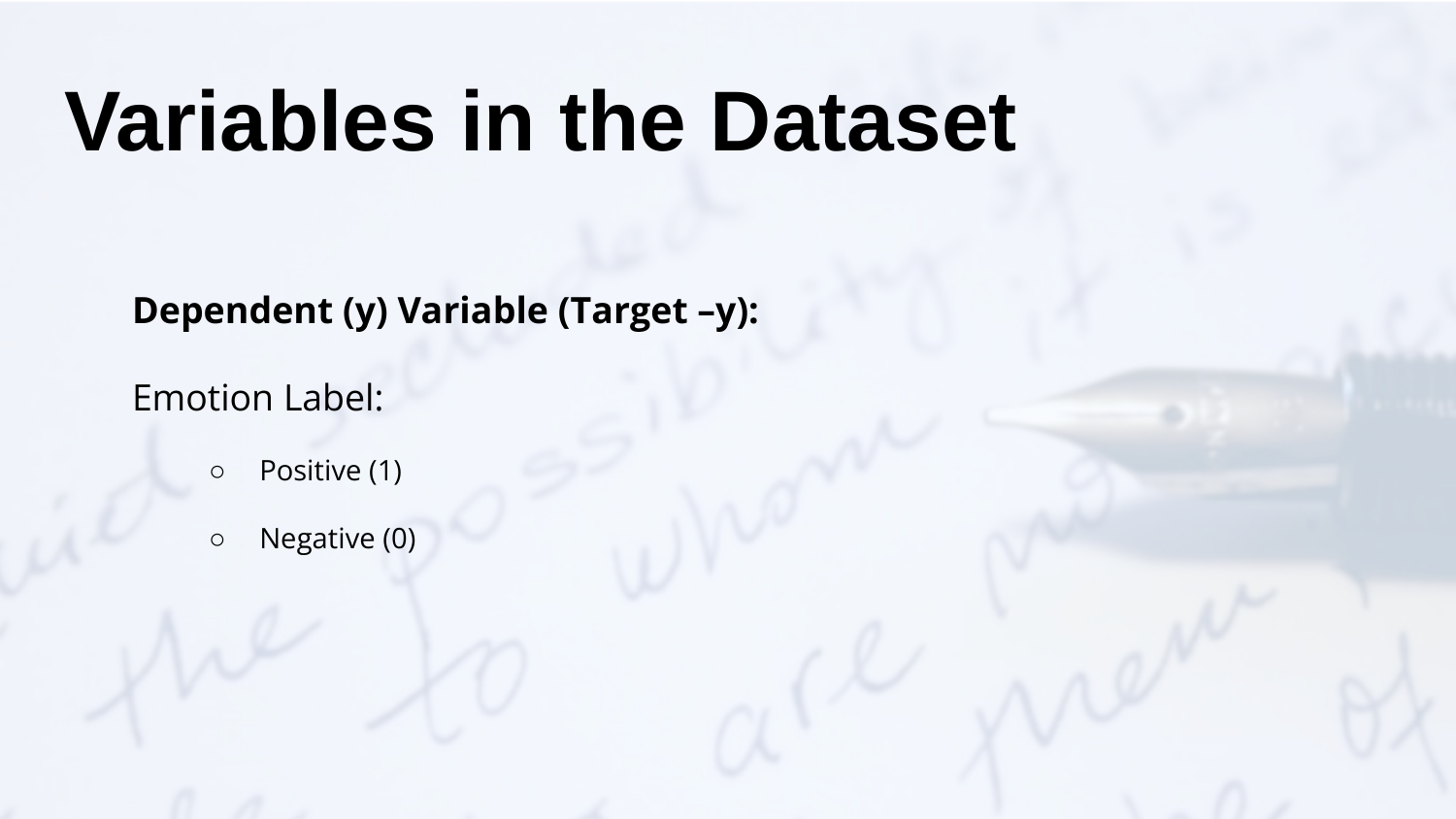

# Variables in the Dataset
Dependent (y) Variable (Target –y):
Emotion Label:
Positive (1)
Negative (0)